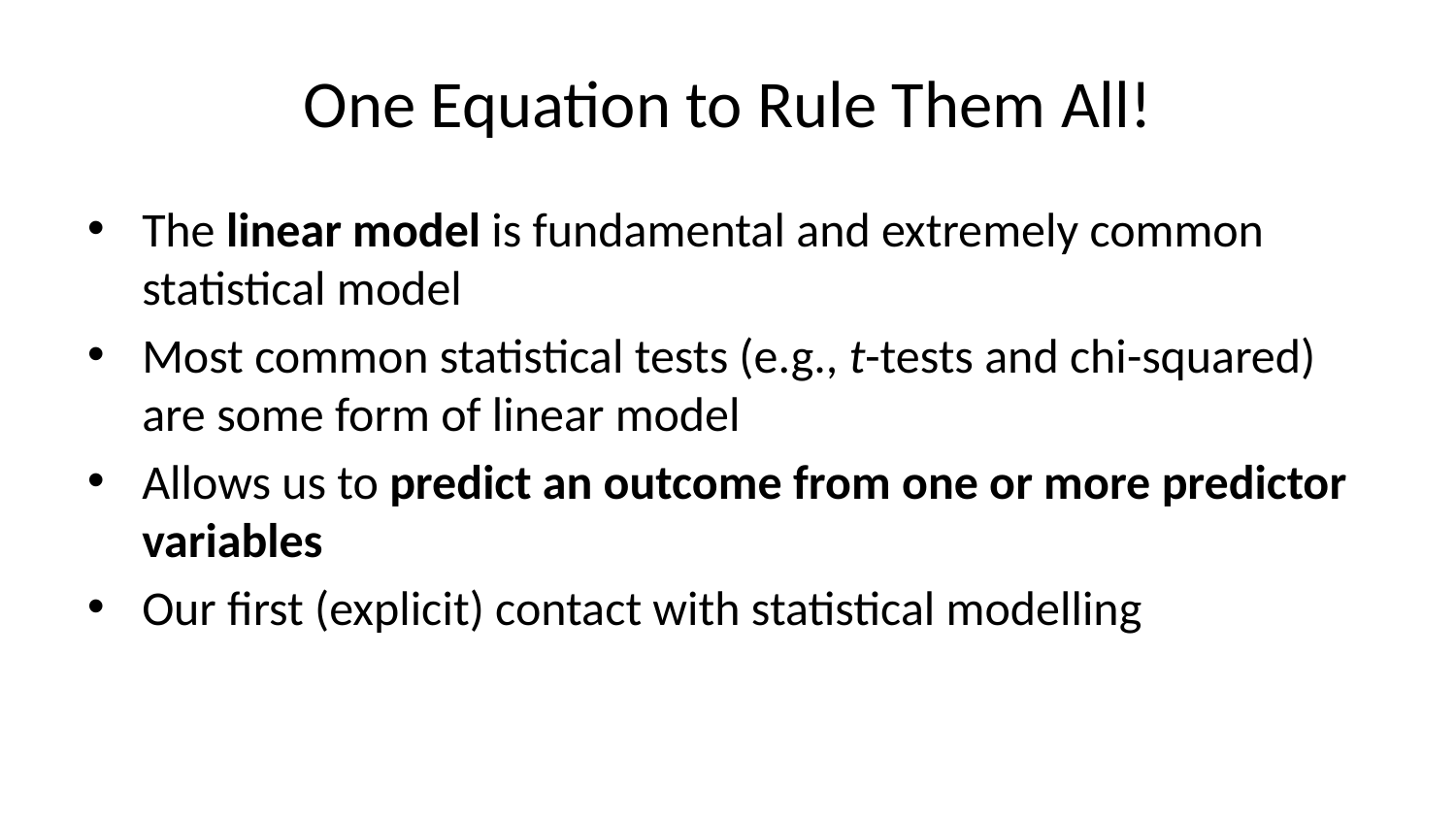

# One Equation to Rule Them All!
The linear model is fundamental and extremely common statistical model
Most common statistical tests (e.g., t-tests and chi-squared) are some form of linear model
Allows us to predict an outcome from one or more predictor variables
Our first (explicit) contact with statistical modelling